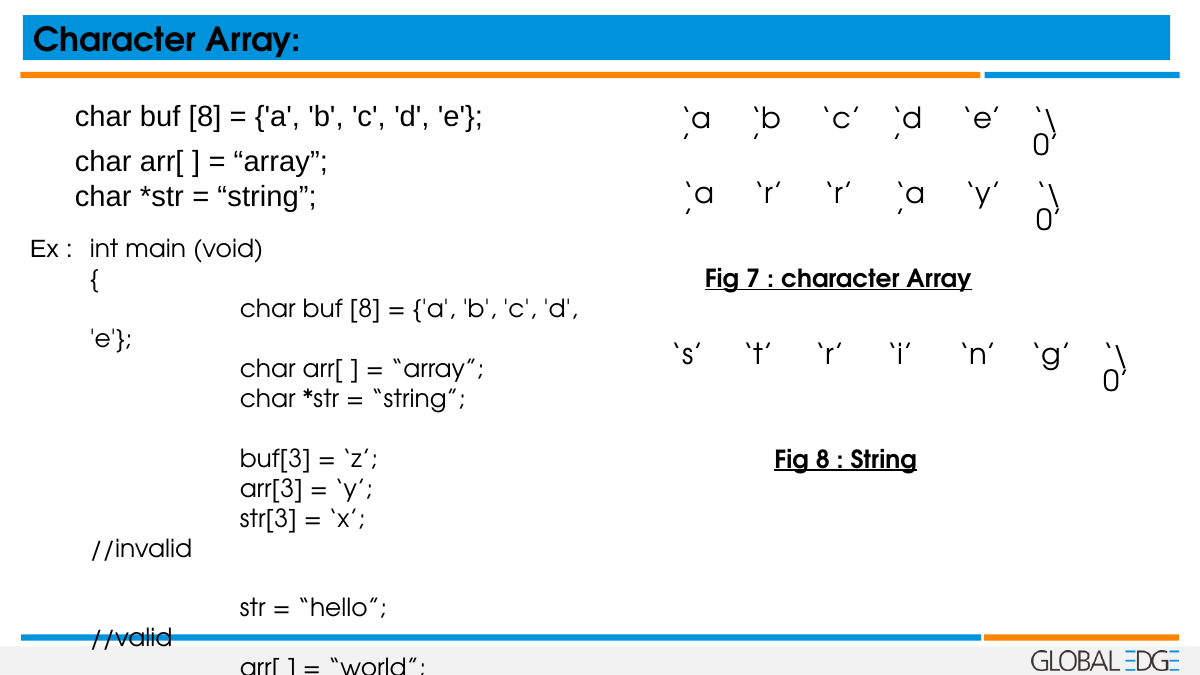

Character Array:
char buf [8] = {'a', 'b', 'c', 'd', 'e'};
| ‘a’ | ‘b’ | ‘c’ | ‘d’ | ‘e’ | ‘\0’ |
| --- | --- | --- | --- | --- | --- |
char arr[ ] = “array”;
char *str = “string”;
| ‘a’ | ‘r’ | ‘r’ | ‘a’ | ‘y’ | ‘\0’ |
| --- | --- | --- | --- | --- | --- |
Ex :
int main (void)
{
	char buf [8] = {'a', 'b', 'c', 'd', 'e'};
	char arr[ ] = “array”;
	char *str = “string”;

	buf[3] = ‘z’;
	arr[3] = ‘y’;
	str[3] = ‘x’;		//invalid

	str = “hello”;		//valid
	arr[ ] = “world”;	//invalid

	return 0;
}
Fig 7 : character Array
| ‘s’ | ‘t’ | ‘r’ | ‘i’ | ‘n’ | ‘g’ | ‘\0’ |
| --- | --- | --- | --- | --- | --- | --- |
Fig 8 : String